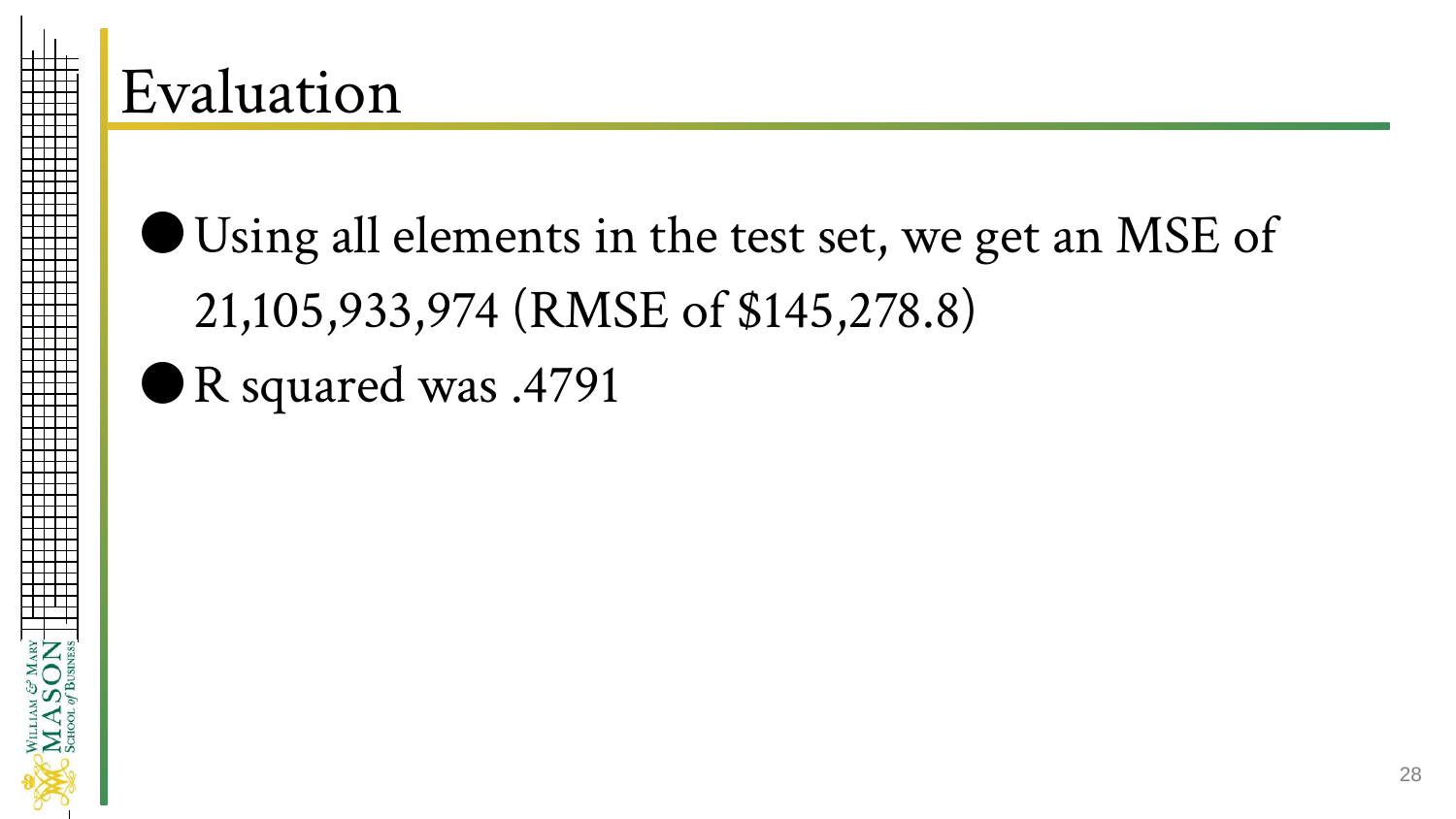

# Evaluation
Using all elements in the test set, we get an MSE of 21,105,933,974 (RMSE of $145,278.8)
R squared was .4791

28